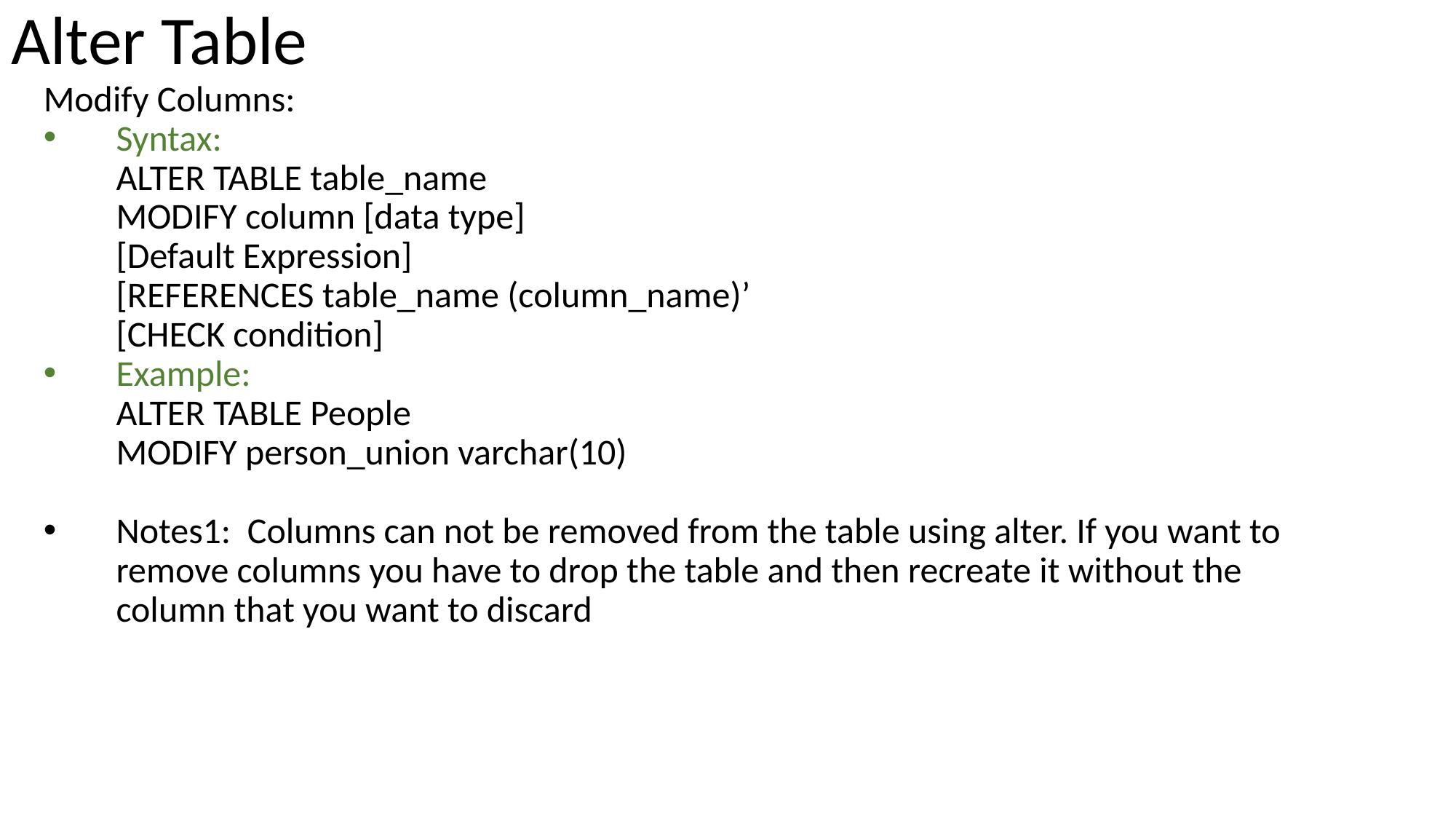

Alter Table
Modify Columns:
Syntax:
	ALTER TABLE table_name
	MODIFY column [data type]
	[Default Expression]
	[REFERENCES table_name (column_name)’
	[CHECK condition]
Example:
	ALTER TABLE People
	MODIFY person_union varchar(10)

Notes1:  Columns can not be removed from the table using alter. If you want to remove columns you have to drop the table and then recreate it without the column that you want to discard